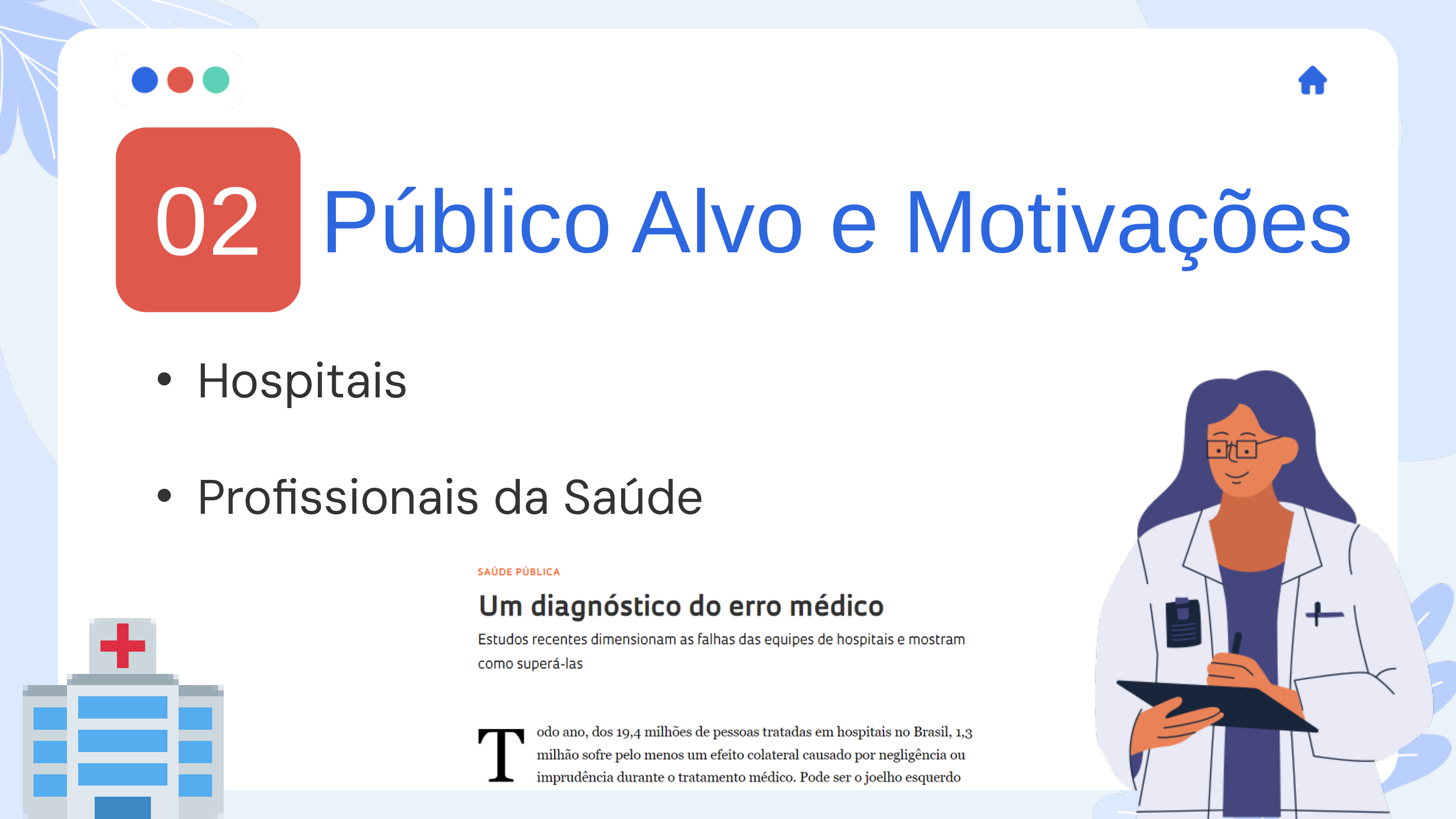

02
Público Alvo e Motivações

Hospitais

Profissionais da Saúde